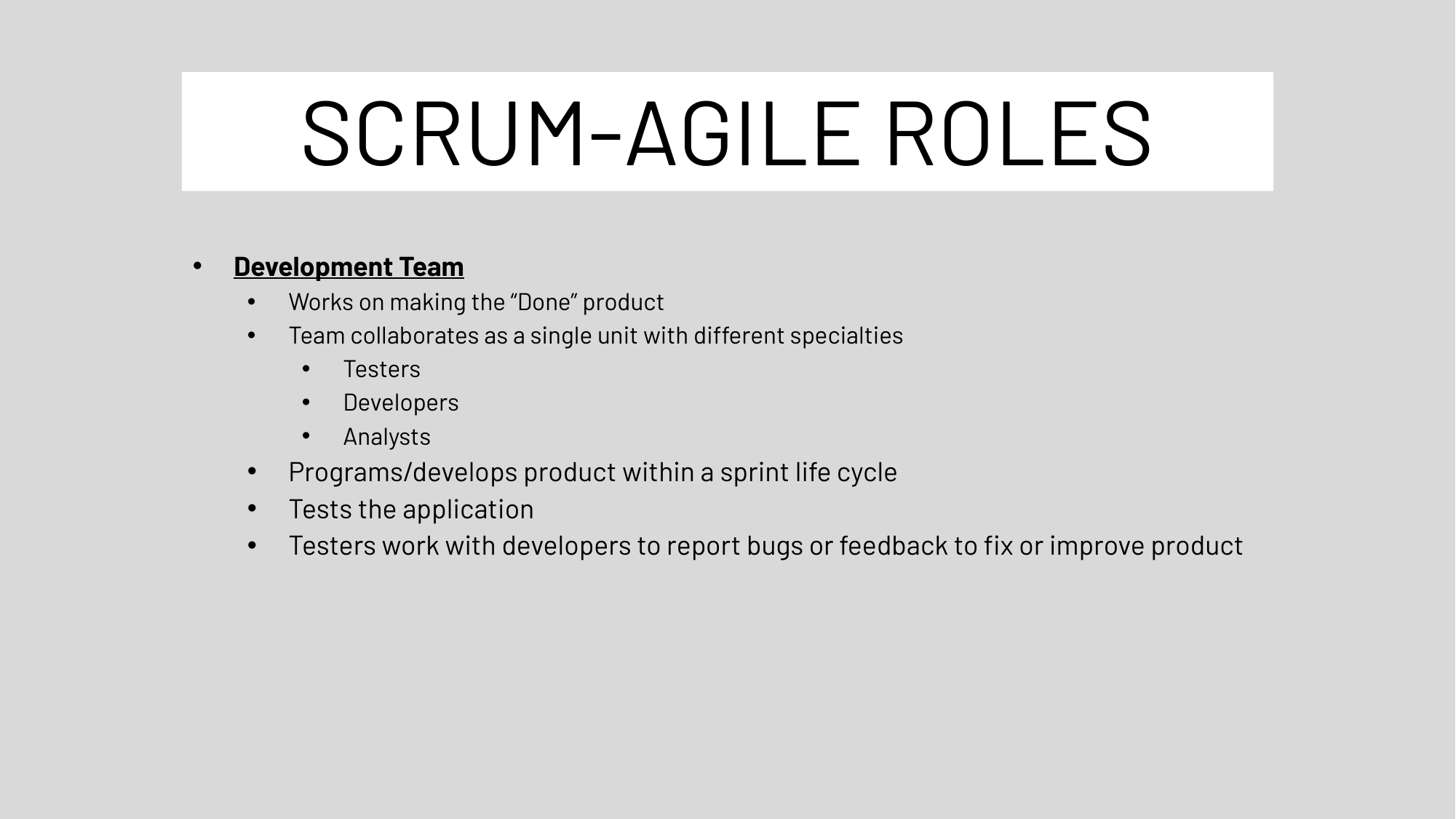

# SCRUM-AGILE ROLES
Development Team
Works on making the “Done” product
Team collaborates as a single unit with different specialties
Testers
Developers
Analysts
Programs/develops product within a sprint life cycle
Tests the application
Testers work with developers to report bugs or feedback to fix or improve product